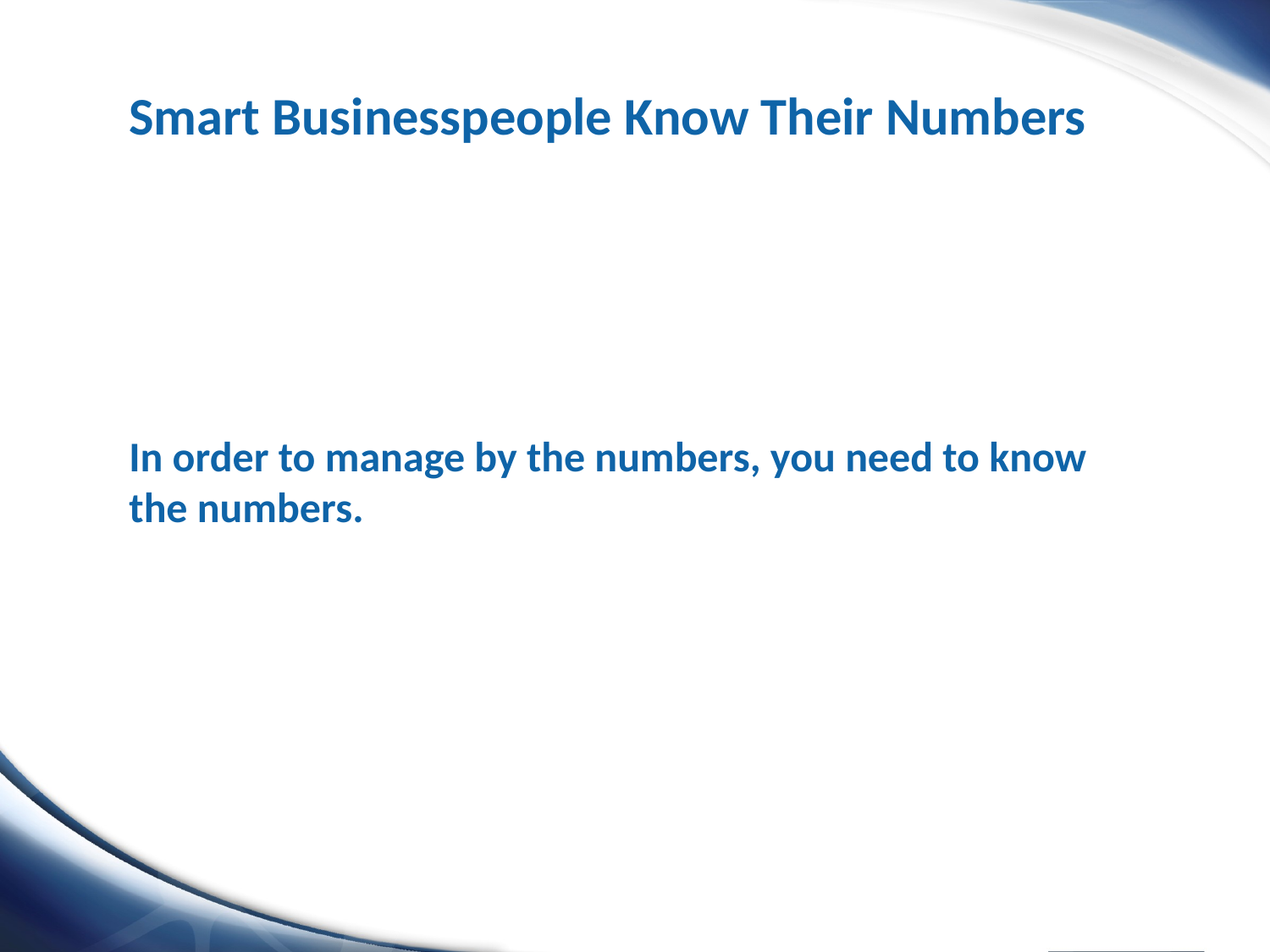

# Smart Businesspeople Know Their Numbers
In order to manage by the numbers, you need to know the numbers.